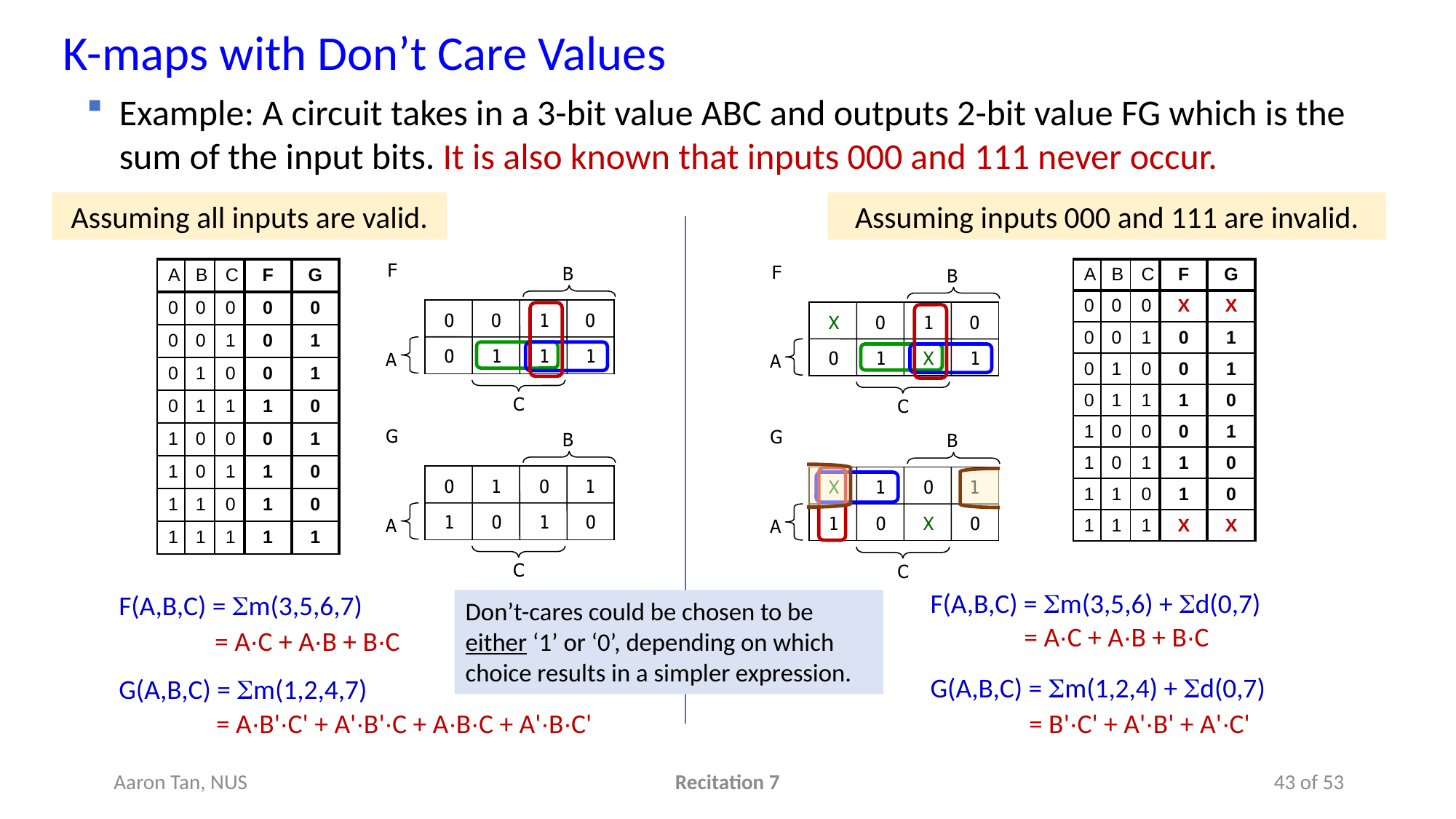

K-maps with Don’t Care Values
Example: A circuit takes in a 3-bit value ABC and outputs 2-bit value FG which is the sum of the input bits. It is also known that inputs 000 and 111 never occur.
Assuming all inputs are valid.
| A | B | C | F | G |
| --- | --- | --- | --- | --- |
| 0 | 0 | 0 | 0 | 0 |
| 0 | 0 | 1 | 0 | 1 |
| 0 | 1 | 0 | 0 | 1 |
| 0 | 1 | 1 | 1 | 0 |
| 1 | 0 | 0 | 0 | 1 |
| 1 | 0 | 1 | 1 | 0 |
| 1 | 1 | 0 | 1 | 0 |
| 1 | 1 | 1 | 1 | 1 |
F(A,B,C) = Σm(3,5,6,7)

G(A,B,C) = Σm(1,2,4,7)
Assuming inputs 000 and 111 are invalid.
| A | B | C | F | G |
| --- | --- | --- | --- | --- |
| 0 | 0 | 0 | X | X |
| 0 | 0 | 1 | 0 | 1 |
| 0 | 1 | 0 | 0 | 1 |
| 0 | 1 | 1 | 1 | 0 |
| 1 | 0 | 0 | 0 | 1 |
| 1 | 0 | 1 | 1 | 0 |
| 1 | 1 | 0 | 1 | 0 |
| 1 | 1 | 1 | X | X |
F(A,B,C) = Σm(3,5,6) + Σd(0,7)

G(A,B,C) = Σm(1,2,4) + Σd(0,7)
F

B

A
C
0
0
1
0
0
1
1
1

G

B

A
C
0
1
0
1
1
0
1
0
F

B

A
C
X
0
1
0
0
1
X
1

G

B

A
C
X
1
0
1
1
0
X
0

Don’t-cares could be chosen to be either ‘1’ or ‘0’, depending on which choice results in a simpler expression.
= A∙C + A∙B + B∙C
= B'∙C' + A'∙B' + A'∙C'
= A∙C + A∙B + B∙C
= A∙B'∙C' + A'∙B'∙C + A∙B∙C + A'∙B∙C'
Aaron Tan, NUS
Recitation 7
43 of 53